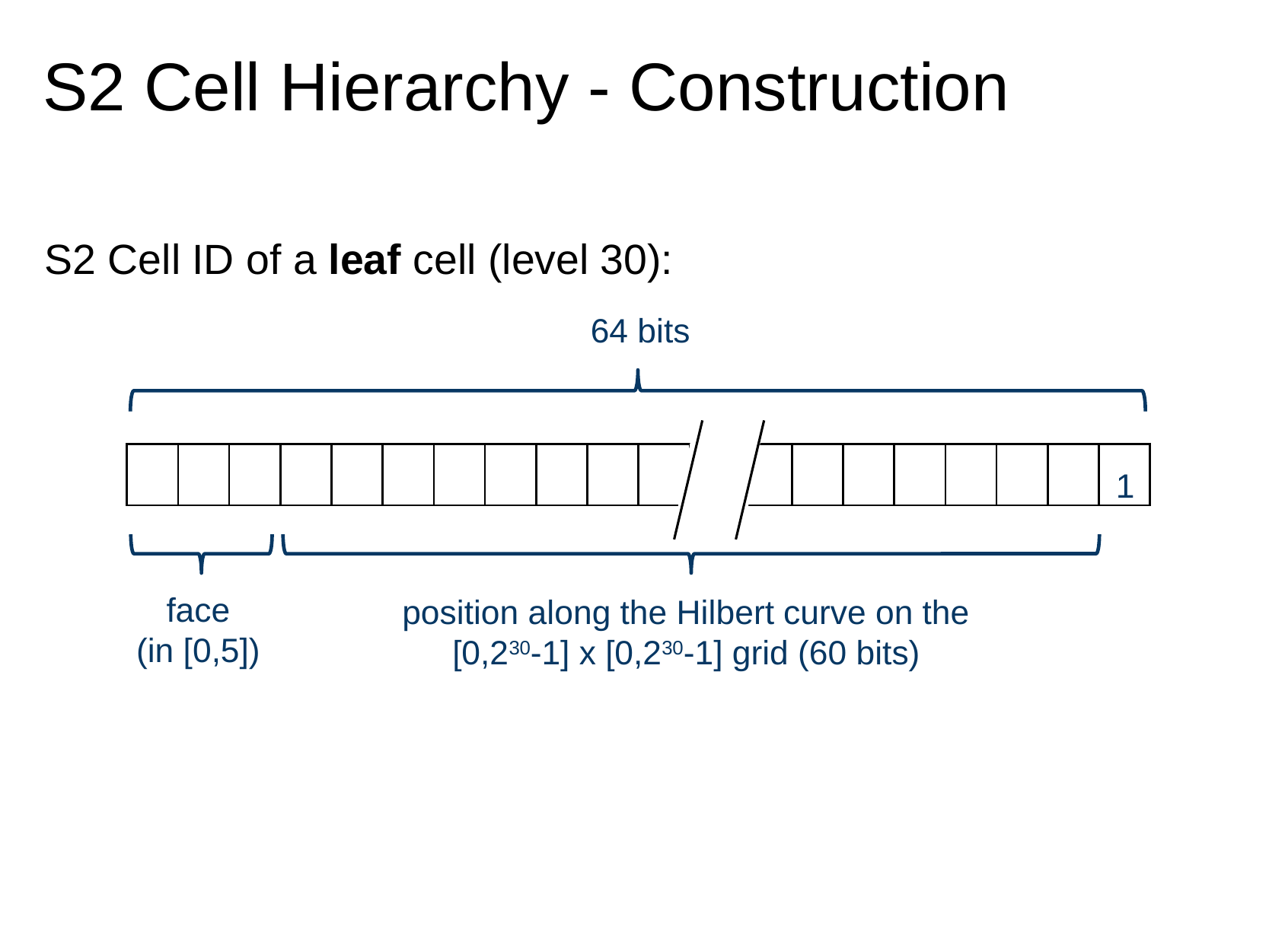

# S2 Cell Hierarchy - Construction

S2 Cell ID of a leaf cell (level 30):
64 bits

|  |  |  |  |  |  |  |  |  |  |  |  |  |  |  |  |  |  |  |  |
| --- | --- | --- | --- | --- | --- | --- | --- | --- | --- | --- | --- | --- | --- | --- | --- | --- | --- | --- | --- |
1

face
(in [0,5])
position along the Hilbert curve on the
[0,230-1] x [0,230-1] grid (60 bits)